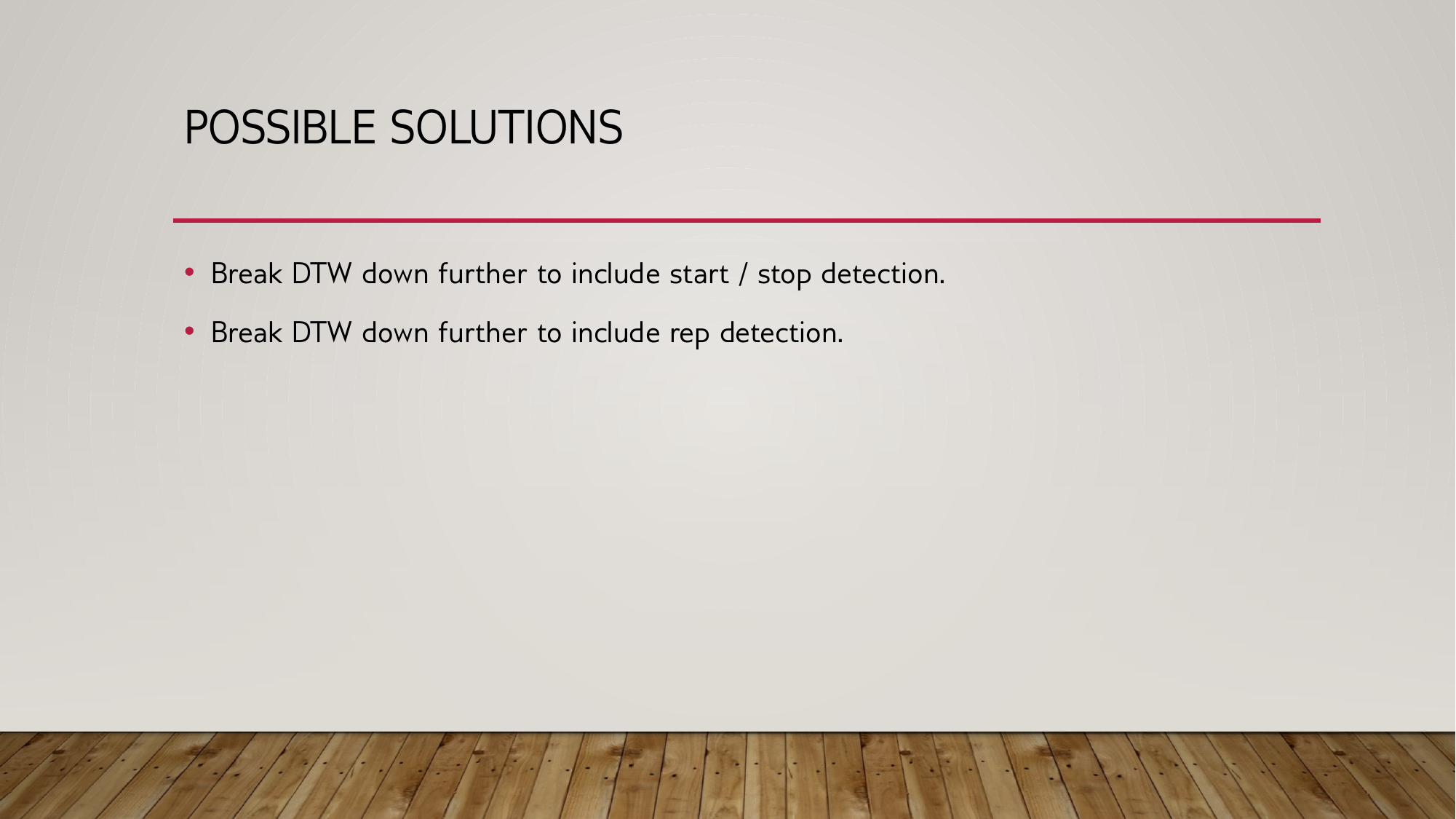

# Possible solutions
Break DTW down further to include start / stop detection.
Break DTW down further to include rep detection.